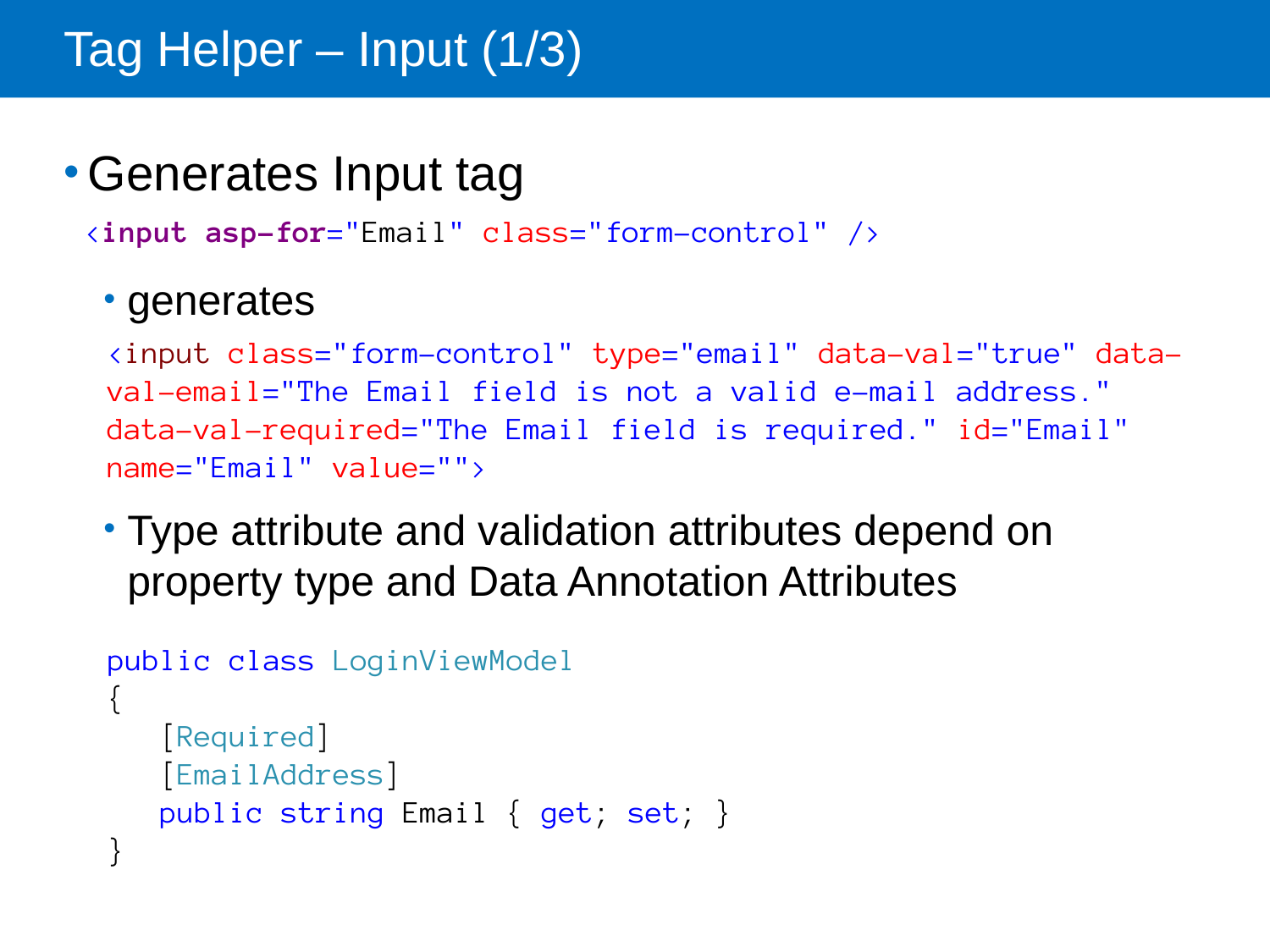

# Tag Helper – Input (1/3)
Generates Input tag

generates

Type attribute and validation attributes depend on property type and Data Annotation Attributes
<input asp-for="Email" class="form-control" />
<input class="form-control" type="email" data-val="true" data-val-email="The Email field is not a valid e-mail address." data-val-required="The Email field is required." id="Email" name="Email" value="">
public class LoginViewModel
{
   [Required]
   [EmailAddress]
   public string Email { get; set; }
}